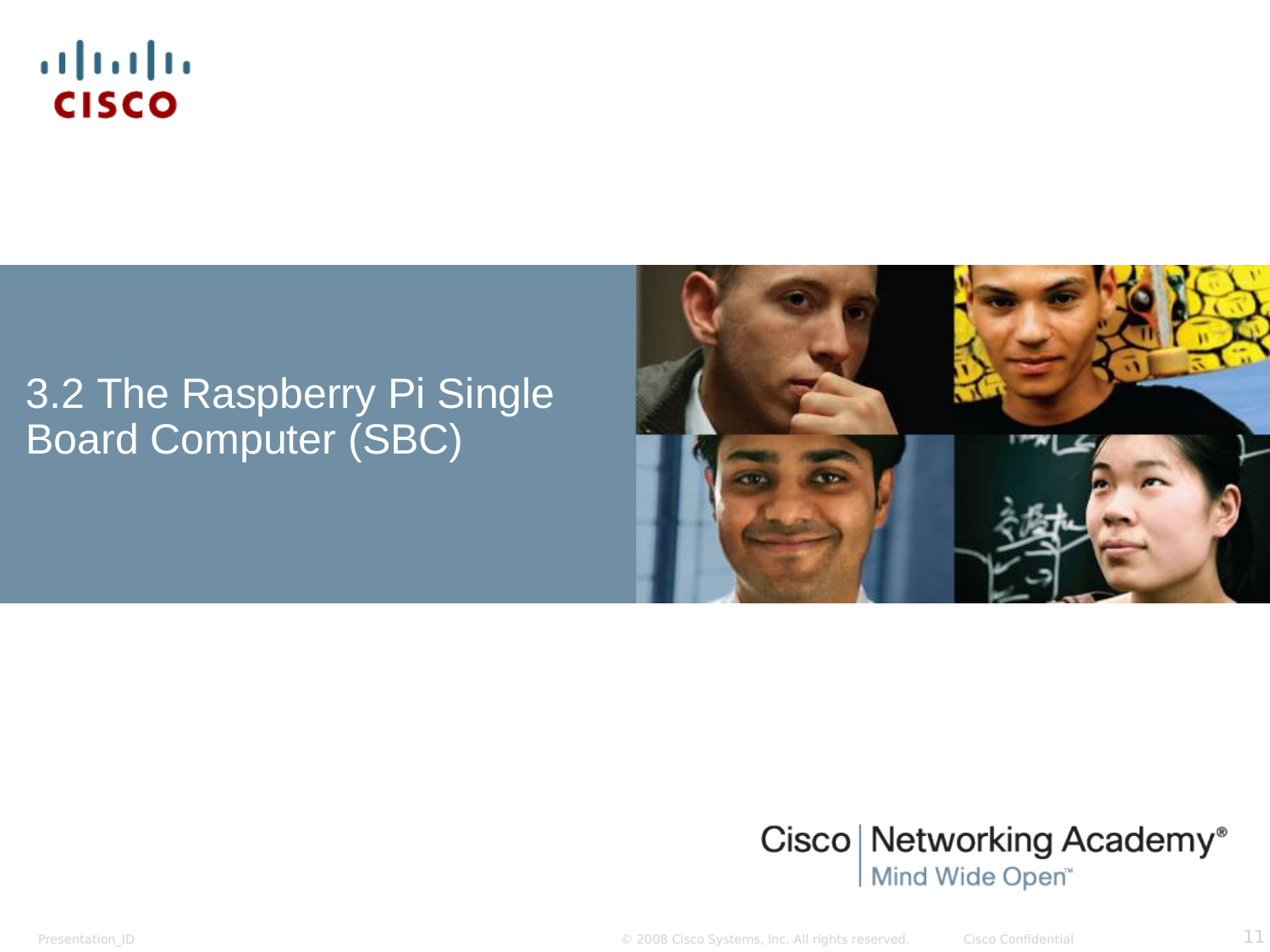

# 3.2 The Raspberry Pi Single Board Computer (SBC)